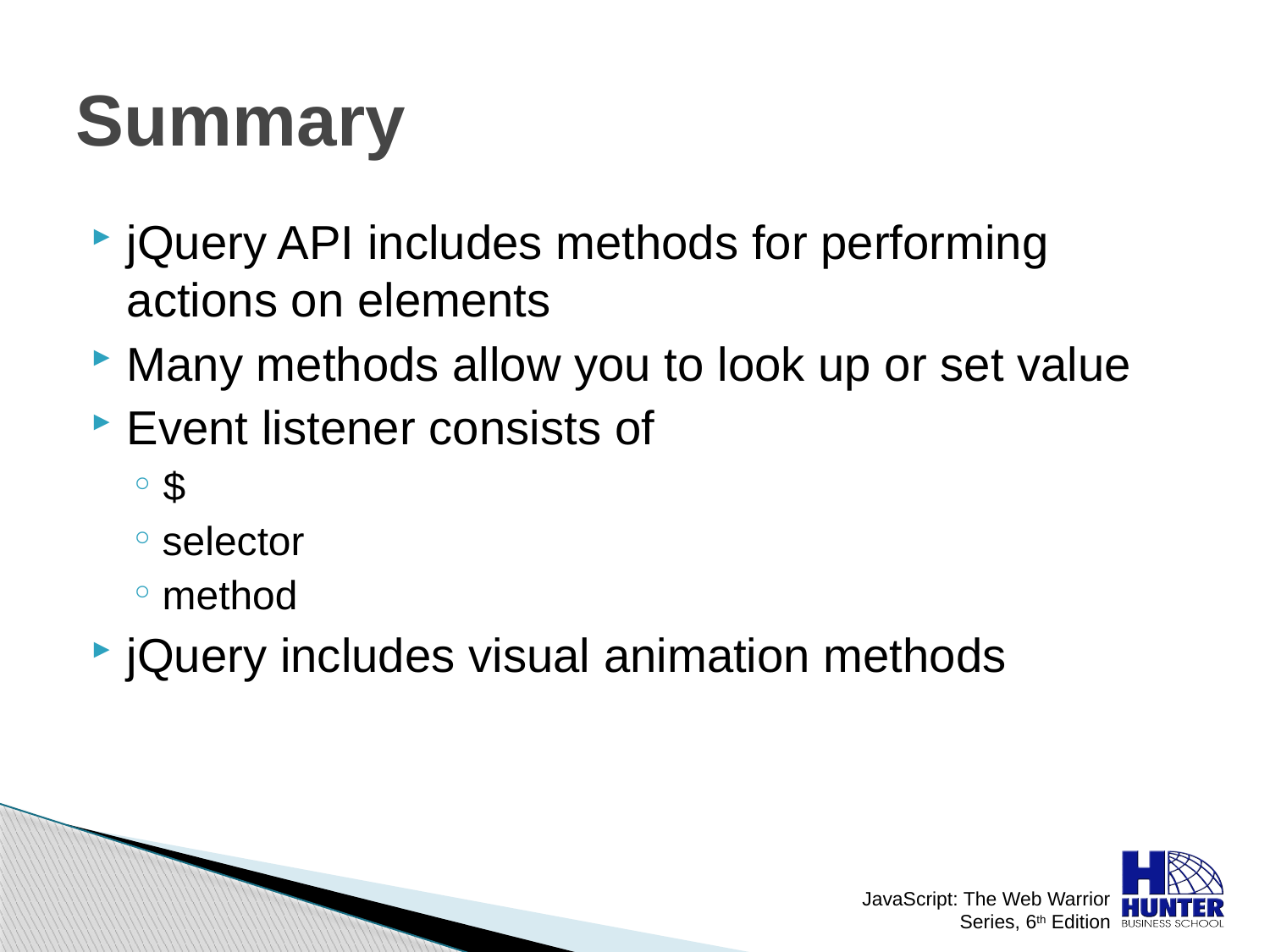

# Summary
jQuery API includes methods for performing actions on elements
Many methods allow you to look up or set value
Event listener consists of
$
selector
method
jQuery includes visual animation methods